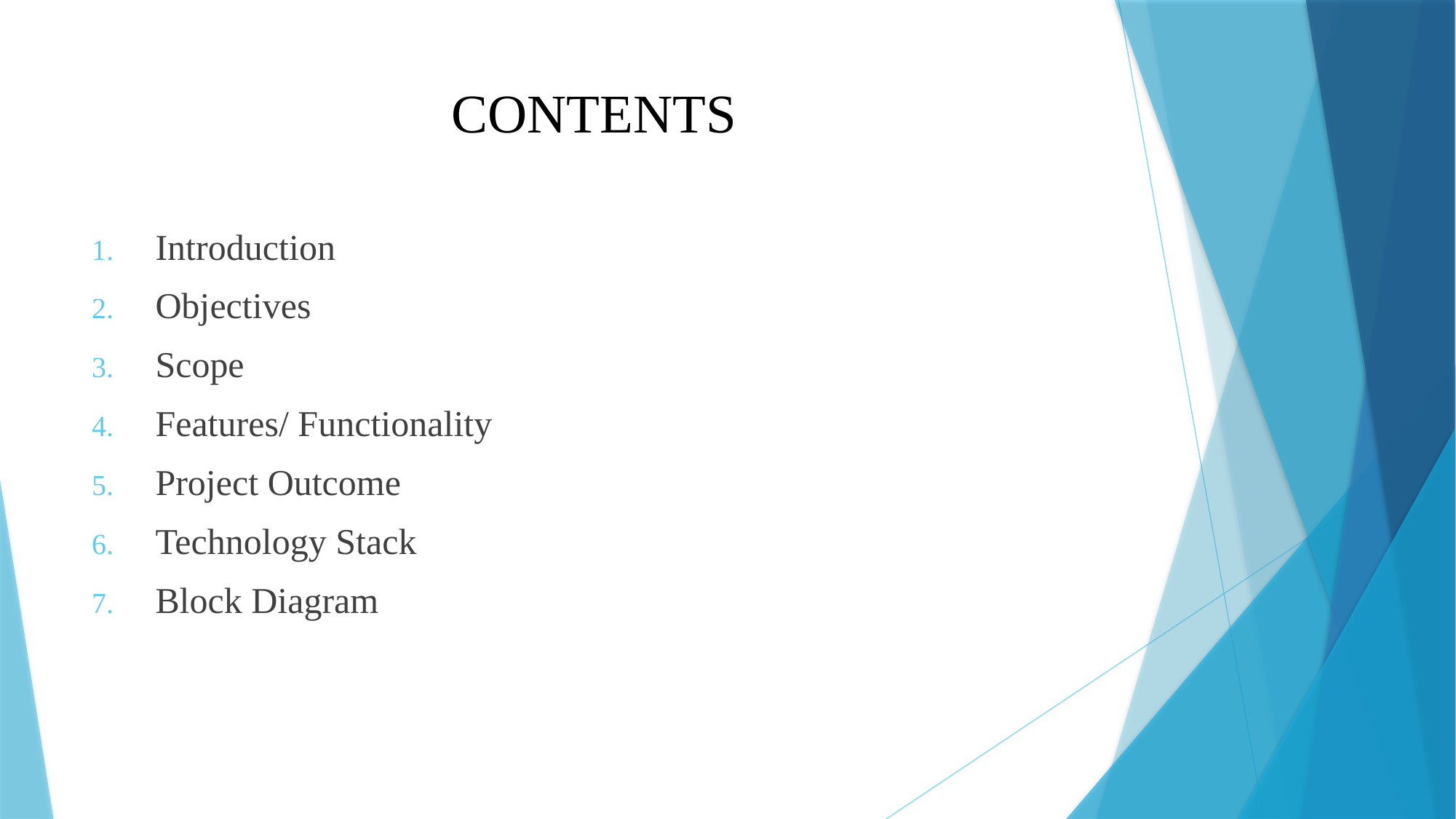

# CONTENTS
 Introduction
 Objectives
 Scope
 Features/ Functionality
 Project Outcome
 Technology Stack
 Block Diagram